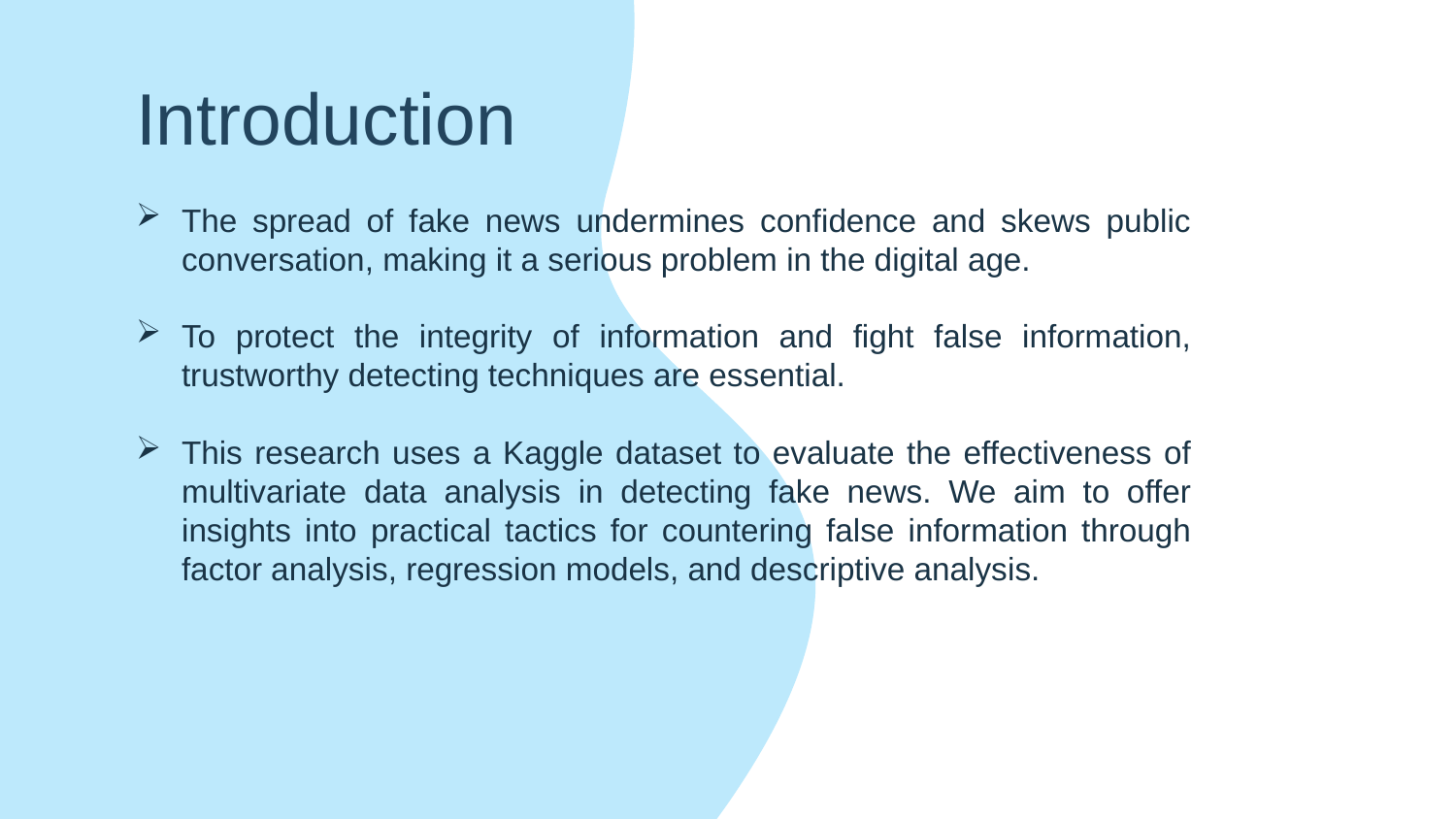

# Introduction
The spread of fake news undermines confidence and skews public conversation, making it a serious problem in the digital age.

To protect the integrity of information and fight false information, trustworthy detecting techniques are essential.

This research uses a Kaggle dataset to evaluate the effectiveness of multivariate data analysis in detecting fake news. We aim to offer insights into practical tactics for countering false information through factor analysis, regression models, and descriptive analysis.